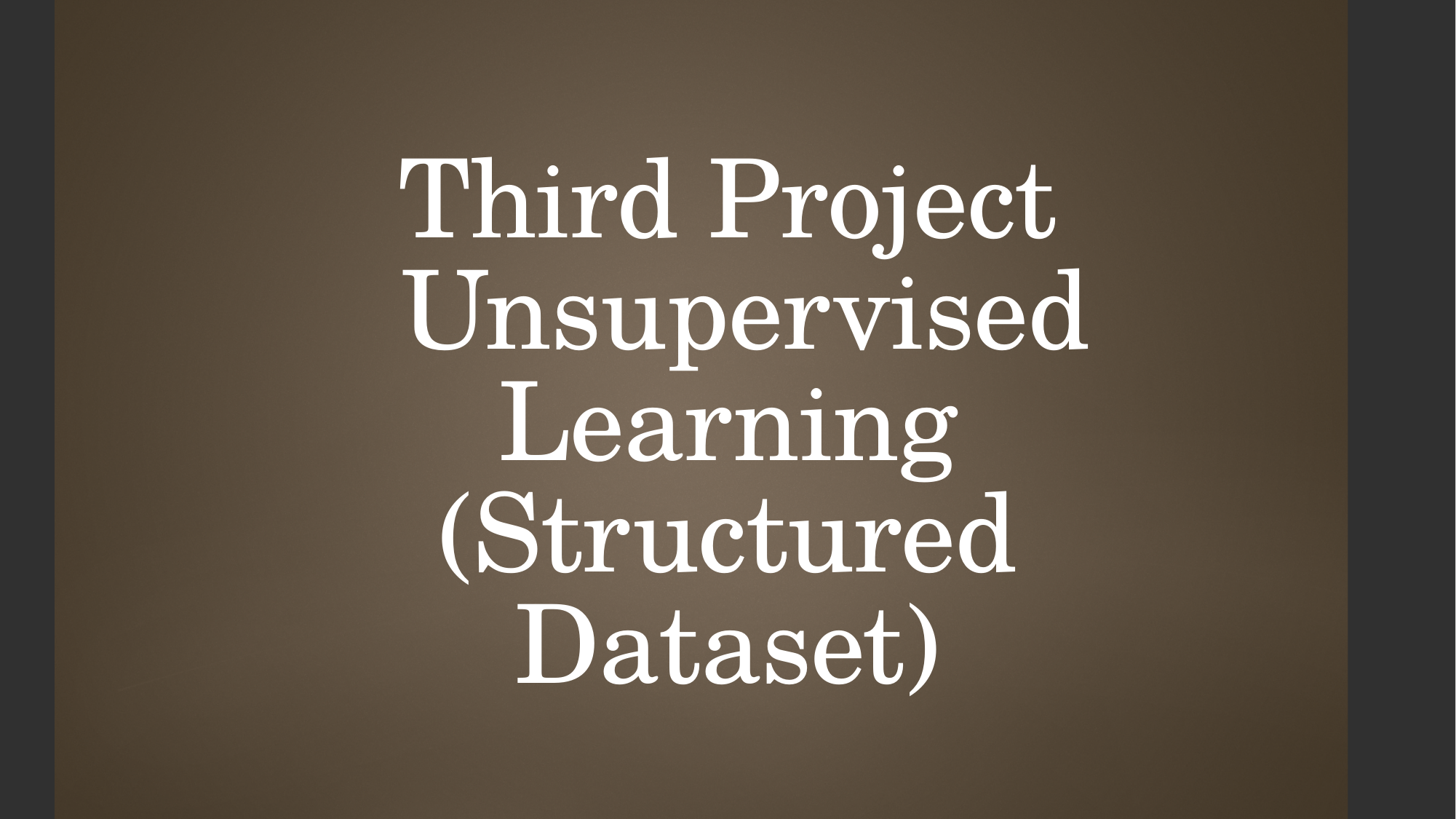

# Third Project  Unsupervised Learning (Structured Dataset)